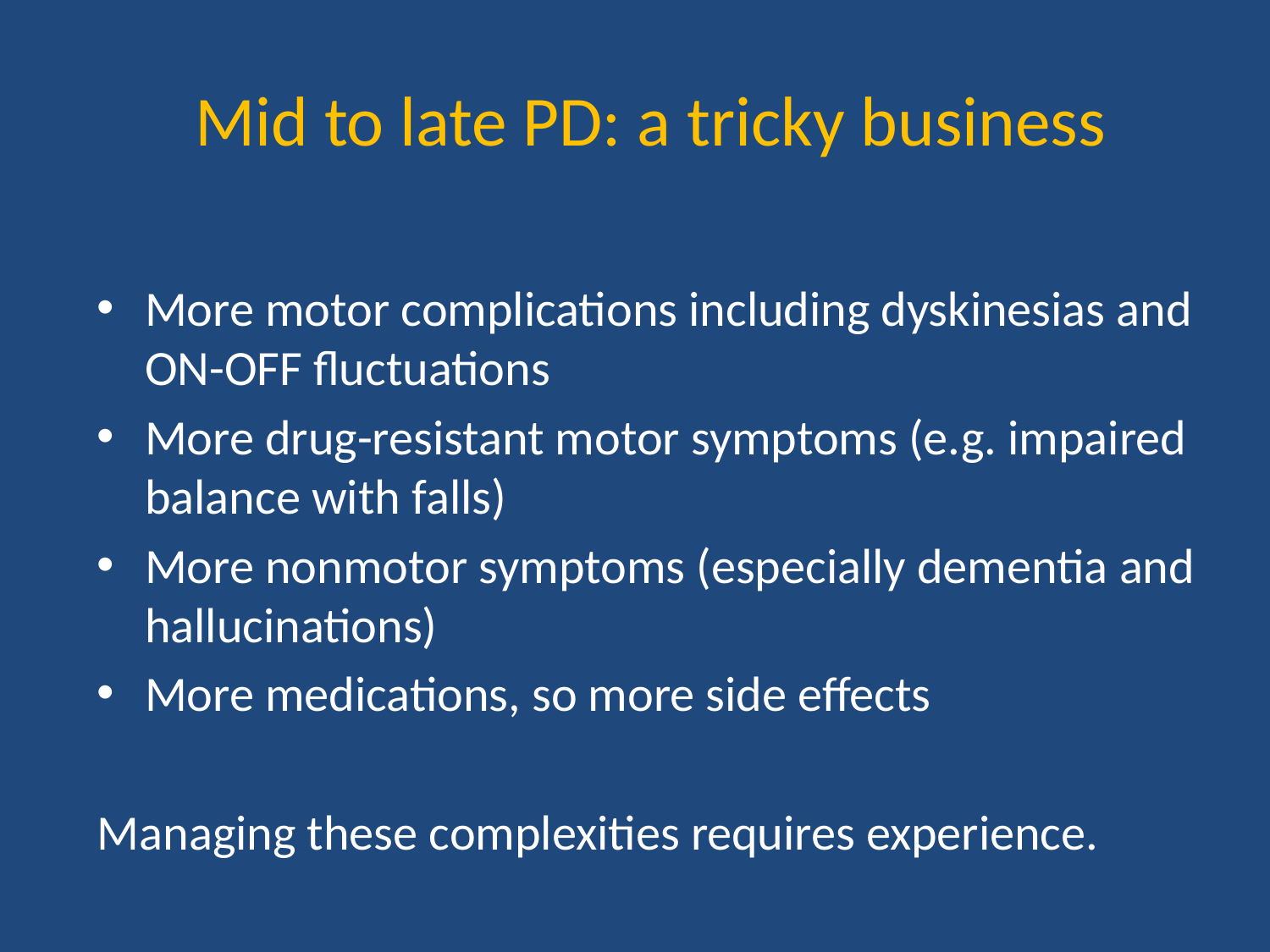

# Mid to late PD: a tricky business
More motor complications including dyskinesias and ON-OFF fluctuations
More drug-resistant motor symptoms (e.g. impaired balance with falls)
More nonmotor symptoms (especially dementia and hallucinations)
More medications, so more side effects

Managing these complexities requires experience.